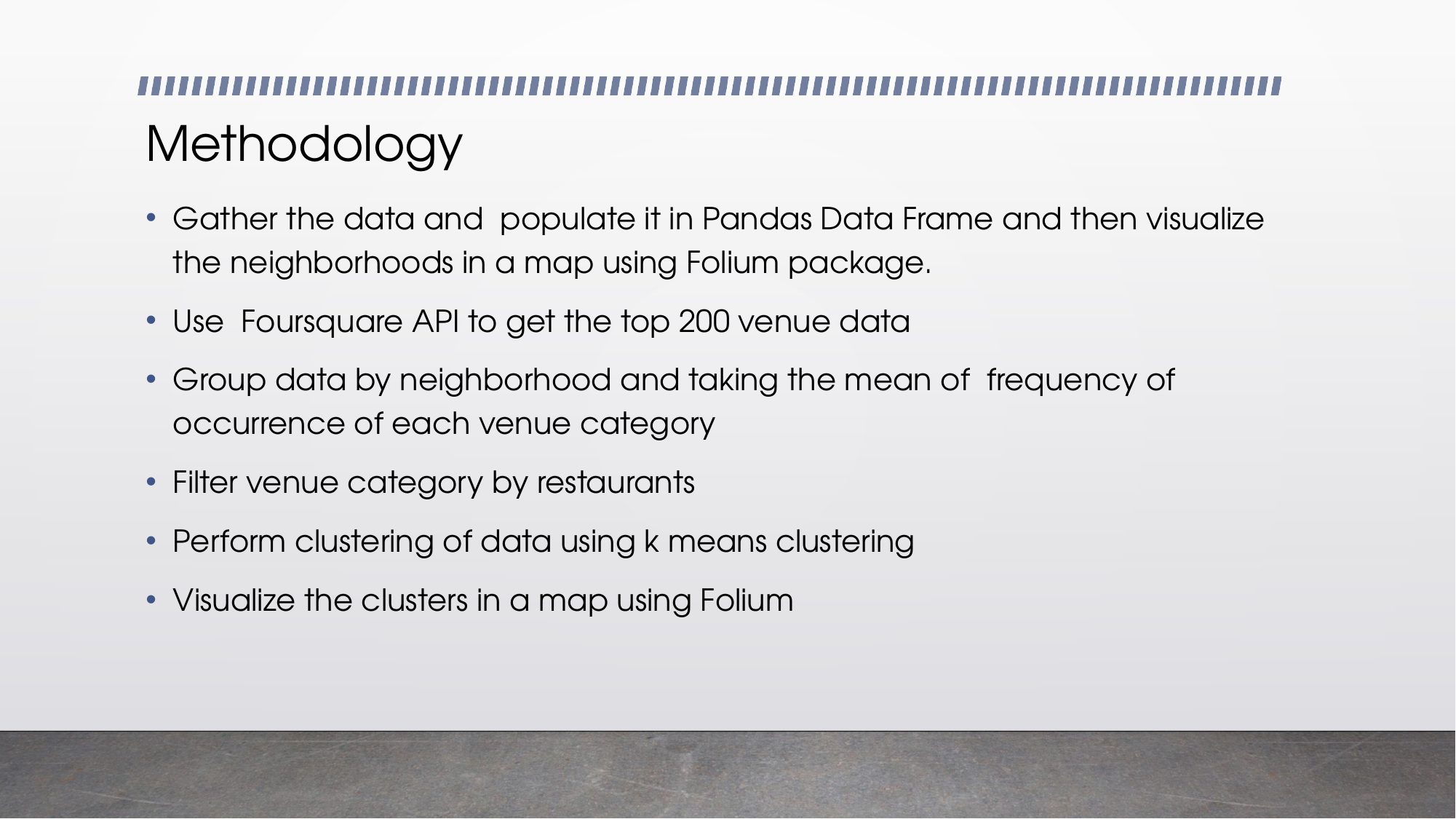

# Methodology
Gather the data and  populate it in Pandas Data Frame and then visualize the neighborhoods in a map using Folium package.
Use  Foursquare API to get the top 200 venue data
Group data by neighborhood and taking the mean of  frequency of occurrence of each venue category
Filter venue category by restaurants
Perform clustering of data using k means clustering
Visualize the clusters in a map using Folium